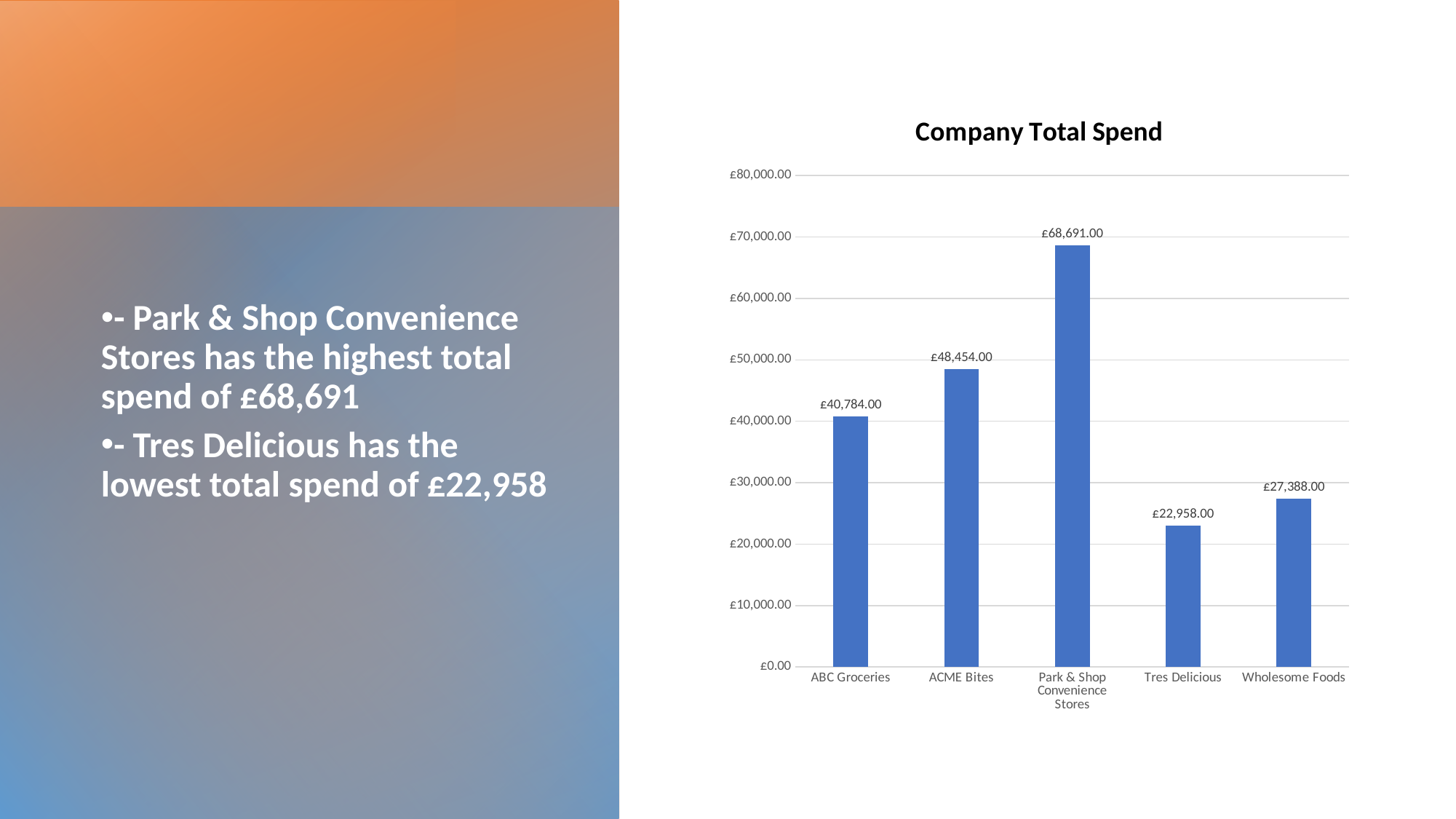

### Chart: Company Total Spend

| Category | Total |
|---|---|
| ABC Groceries | 40784.0 |
| ACME Bites | 48454.0 |
| Park & Shop Convenience Stores | 68691.0 |
| Tres Delicious | 22958.0 |
| Wholesome Foods | 27388.0 |
- Park & Shop Convenience Stores has the highest total spend of £68,691
- Tres Delicious has the lowest total spend of £22,958